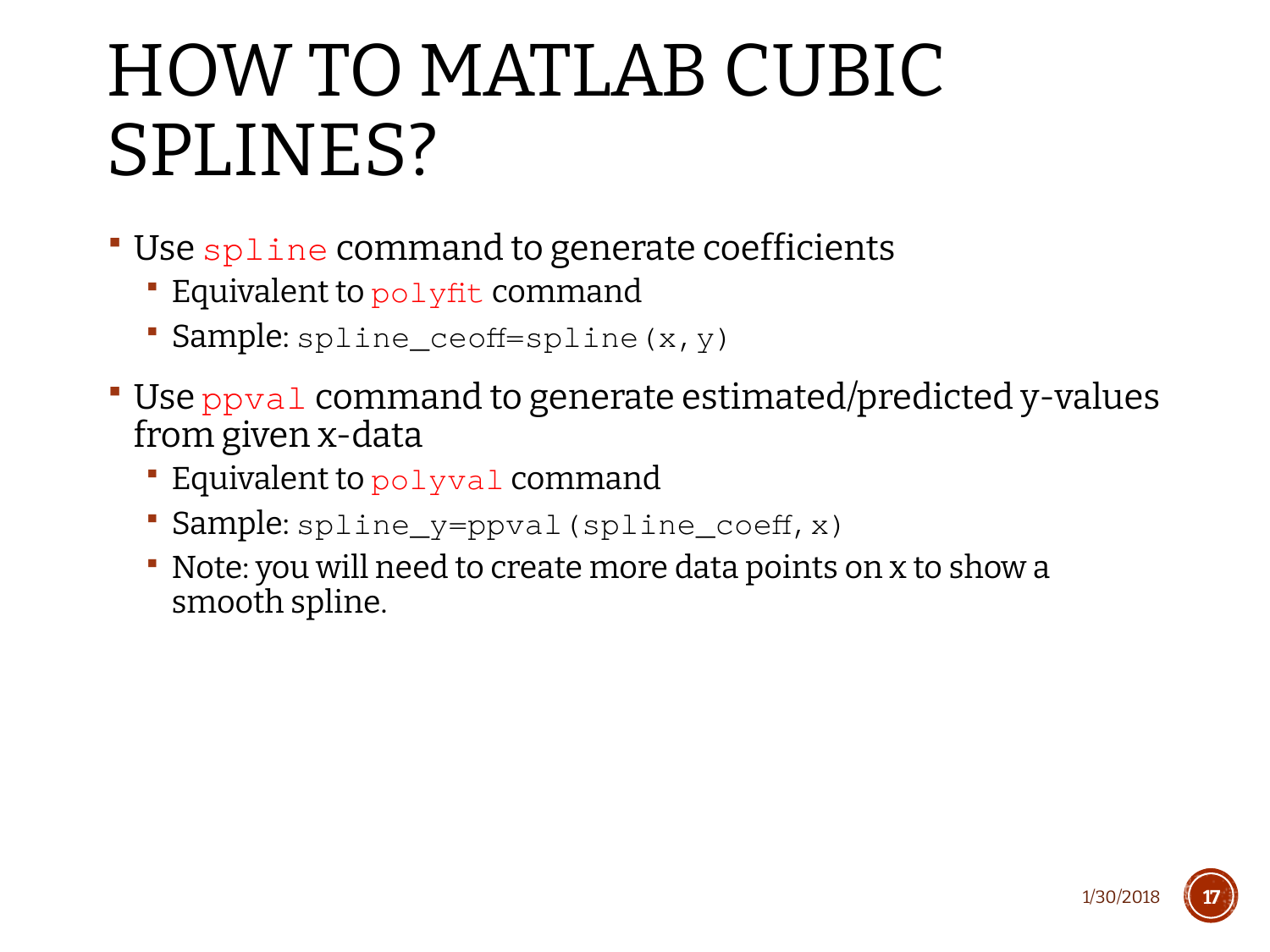

# How to matlab cubic splines?
Use spline command to generate coefficients
Equivalent to polyfit command
Sample: spline_ceoff=spline(x,y)
Use ppval command to generate estimated/predicted y-values from given x-data
Equivalent to polyval command
Sample: spline_y=ppval(spline_coeff,x)
Note: you will need to create more data points on x to show a smooth spline.
1/30/2018
17